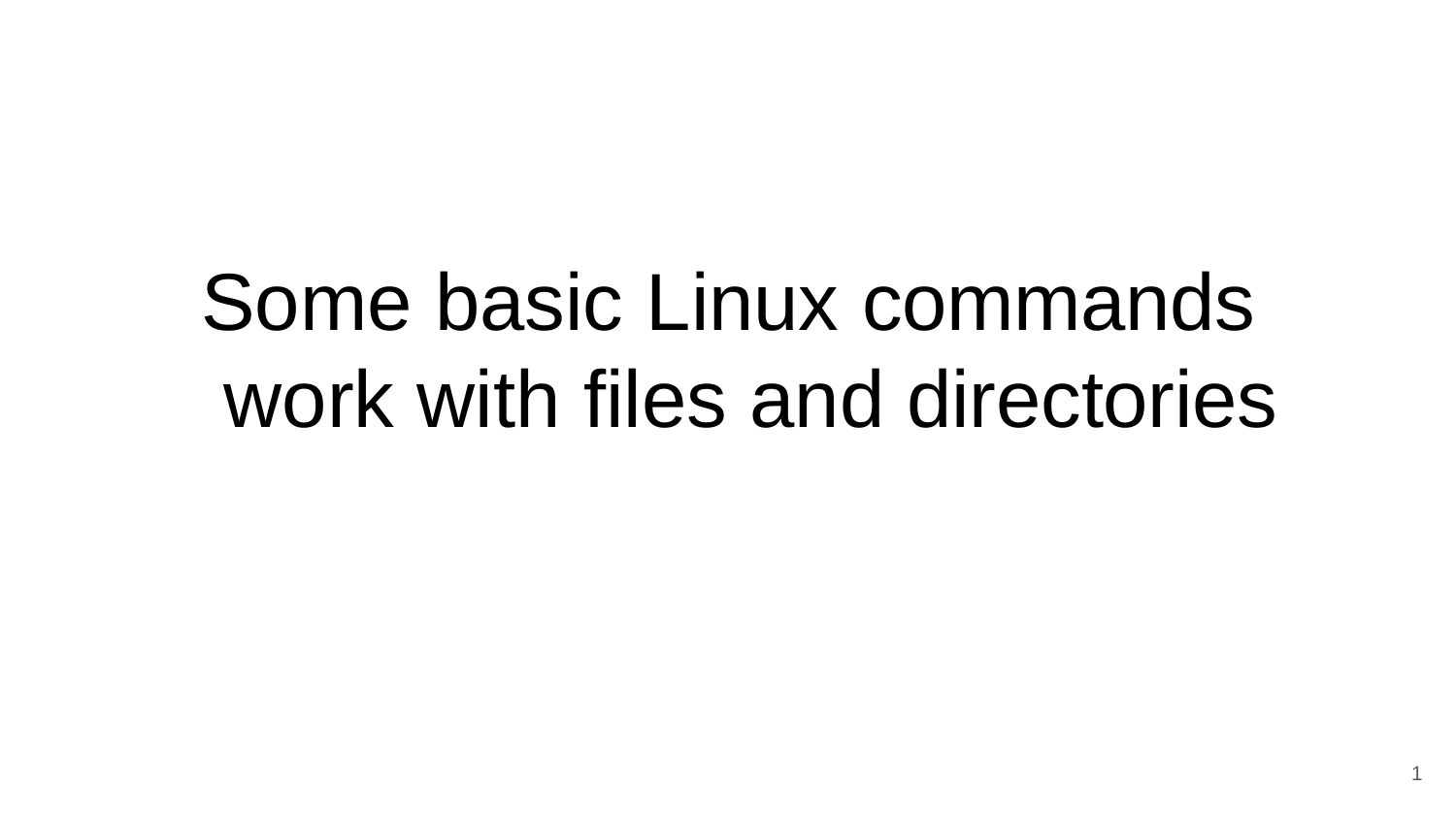

# Some basic Linux commands work with files and directories
1